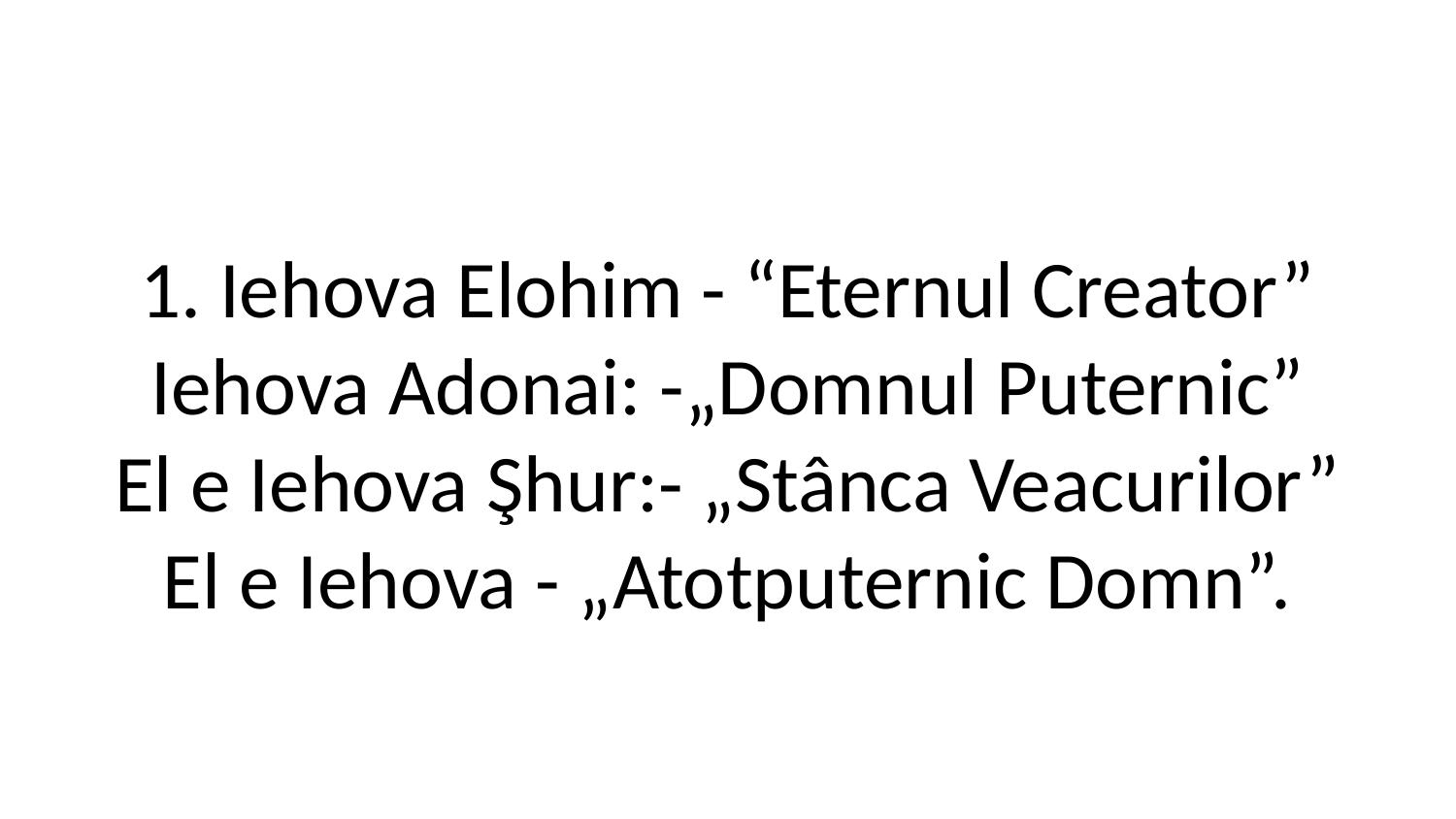

1. Iehova Elohim - “Eternul Creator”
Iehova Adonai: -„Domnul Puternic”
El e Iehova Şhur:- „Stânca Veacurilor”
El e Iehova - „Atotputernic Domn”.